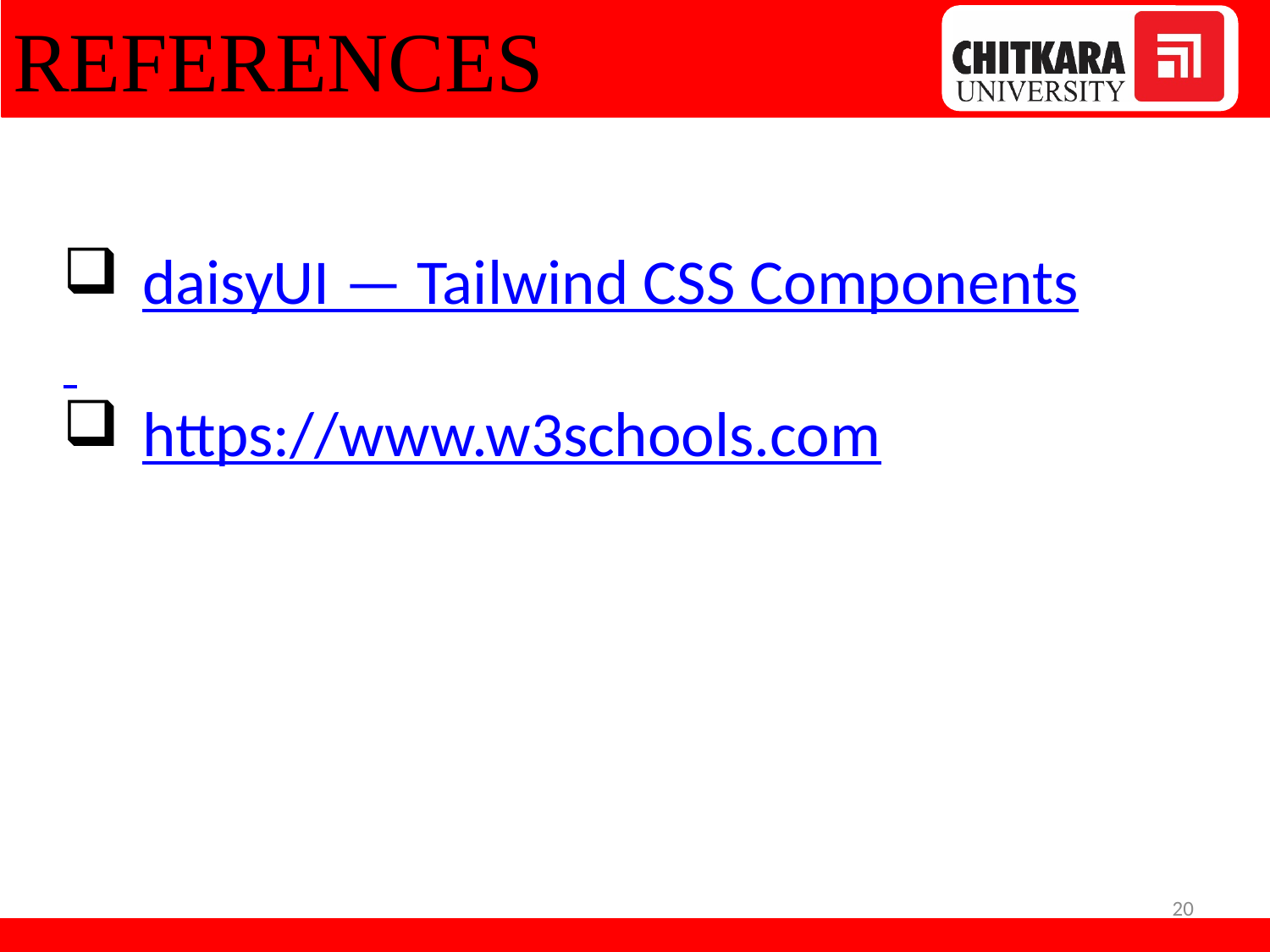

# REFERENCES

daisyUI — Tailwind CSS Components

https://www.w3schools.com

20